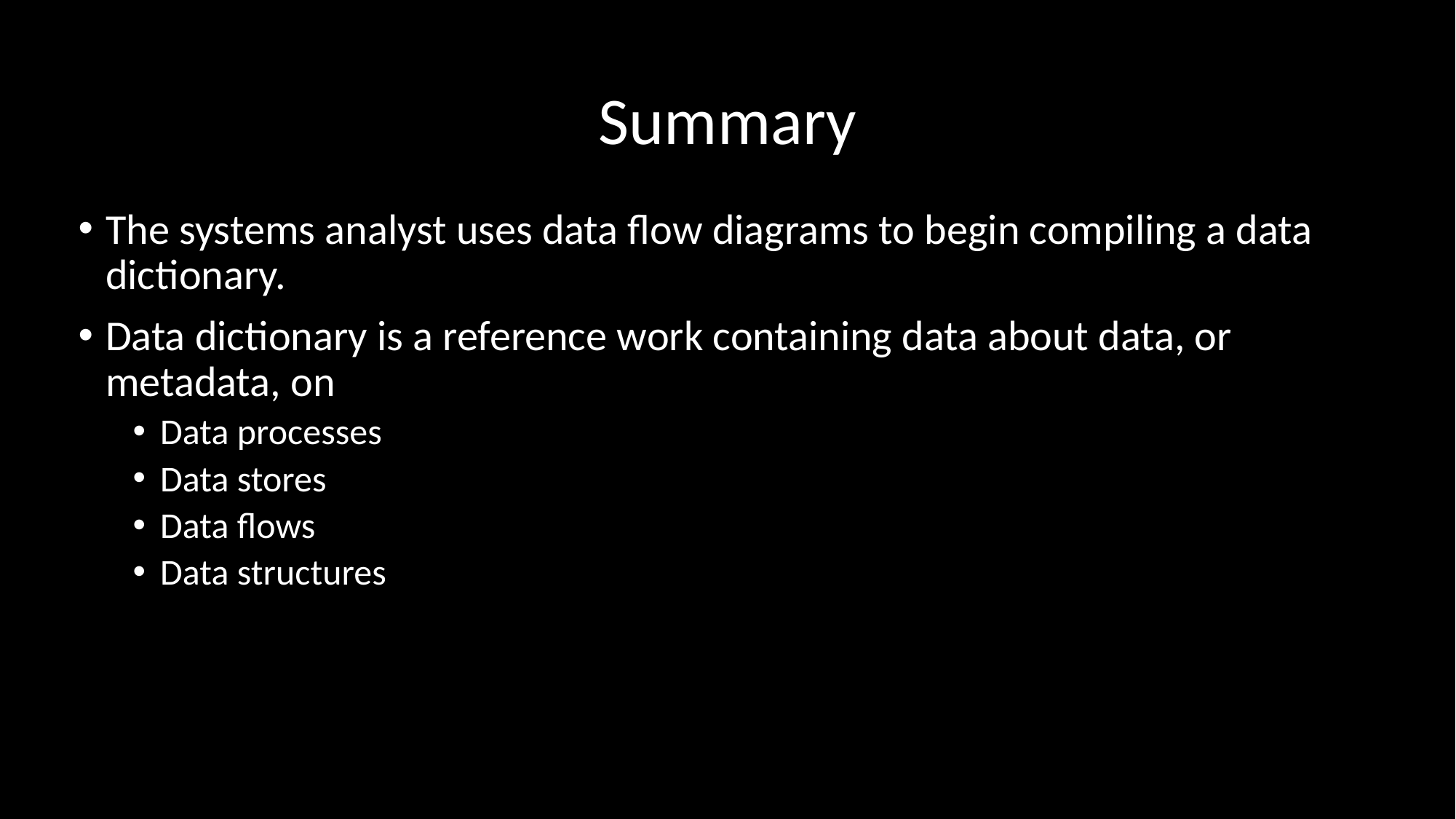

# Summary
The systems analyst uses data flow diagrams to begin compiling a data dictionary.
Data dictionary is a reference work containing data about data, or metadata, on
Data processes
Data stores
Data flows
Data structures